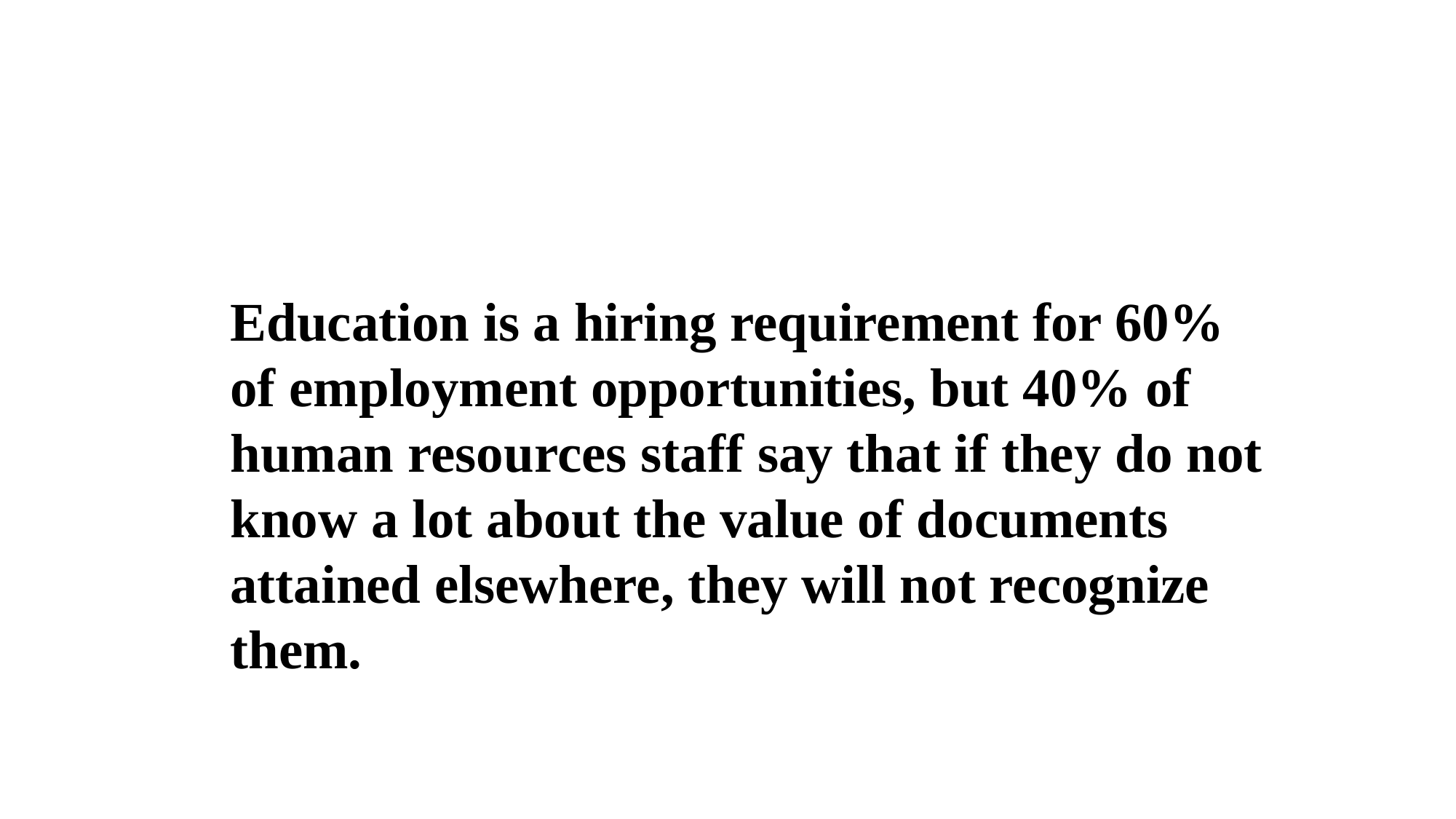

Education is a hiring requirement for 60% of employment opportunities, but 40% of human resources staff say that if they do not know a lot about the value of documents attained elsewhere, they will not recognize them.